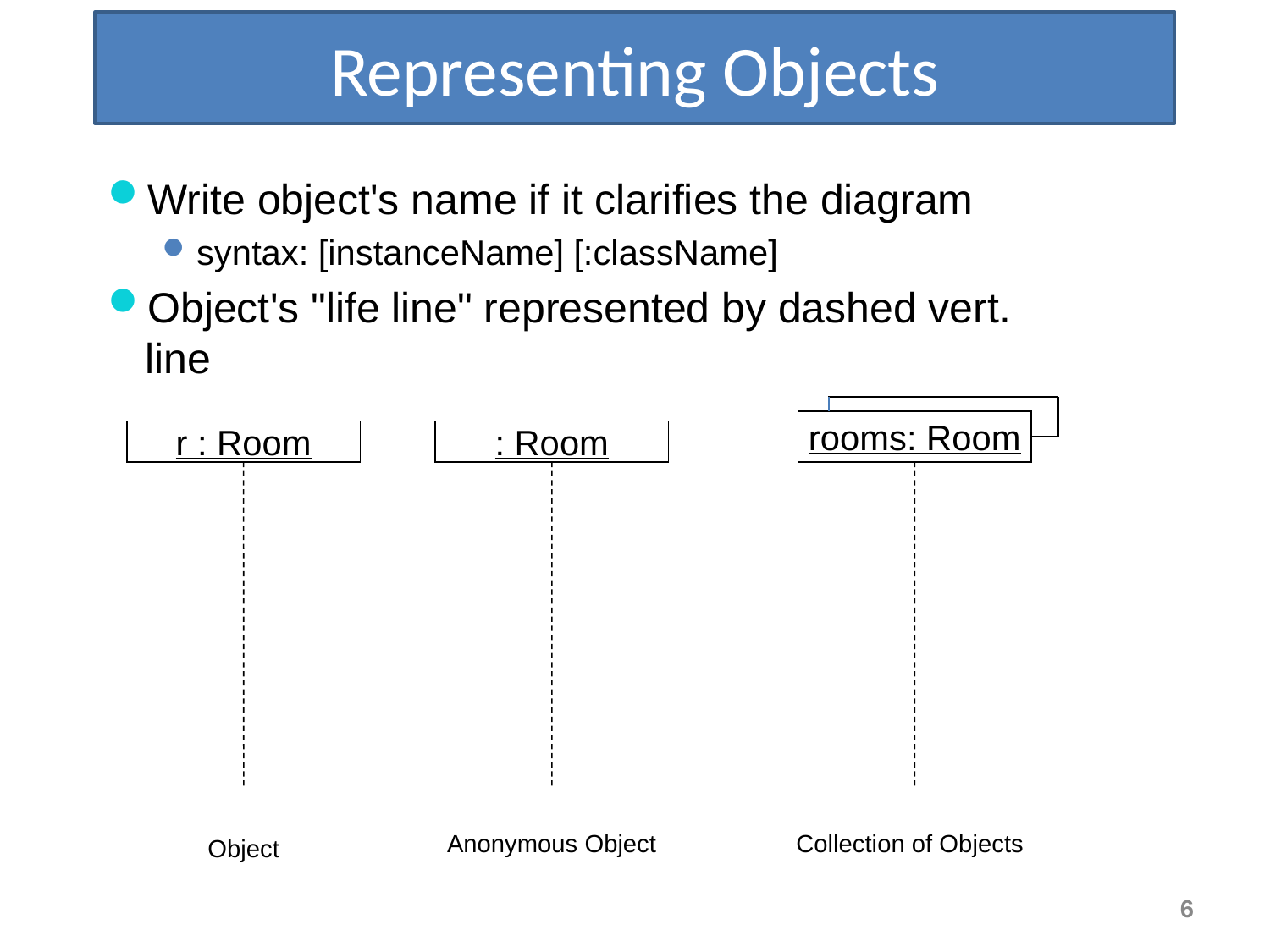

Representing Objects
Write object's name if it clarifies the diagram
syntax: [instanceName] [:className]
Object's "life line" represented by dashed vert. line
rooms: Room

r : Room

: Room

Collection of Objects
Anonymous Object
Object
6